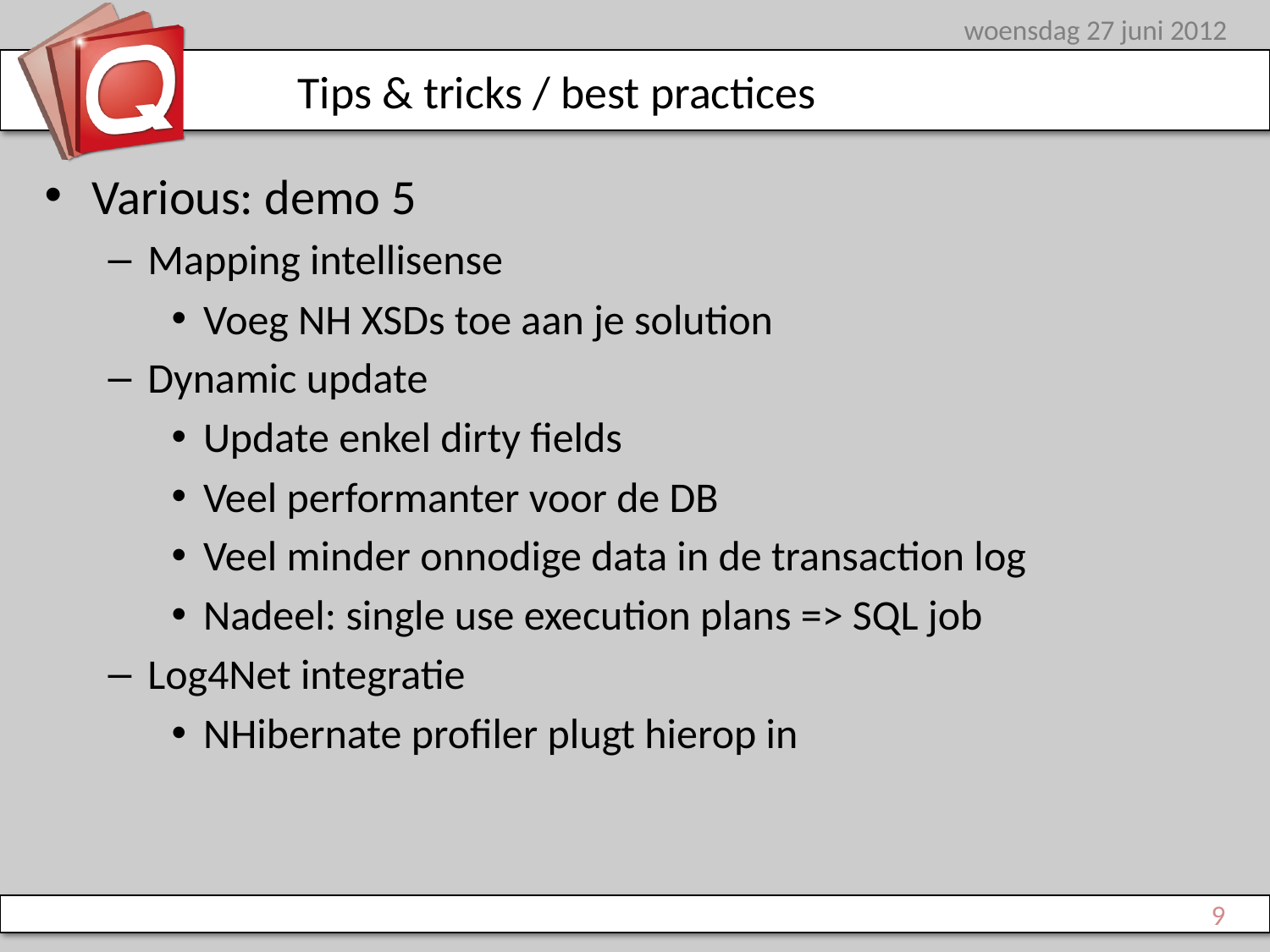

woensdag 27 juni 2012
# Tips & tricks / best practices
Various: demo 5
Mapping intellisense
Voeg NH XSDs toe aan je solution
Dynamic update
Update enkel dirty fields
Veel performanter voor de DB
Veel minder onnodige data in de transaction log
Nadeel: single use execution plans => SQL job
Log4Net integratie
NHibernate profiler plugt hierop in

9